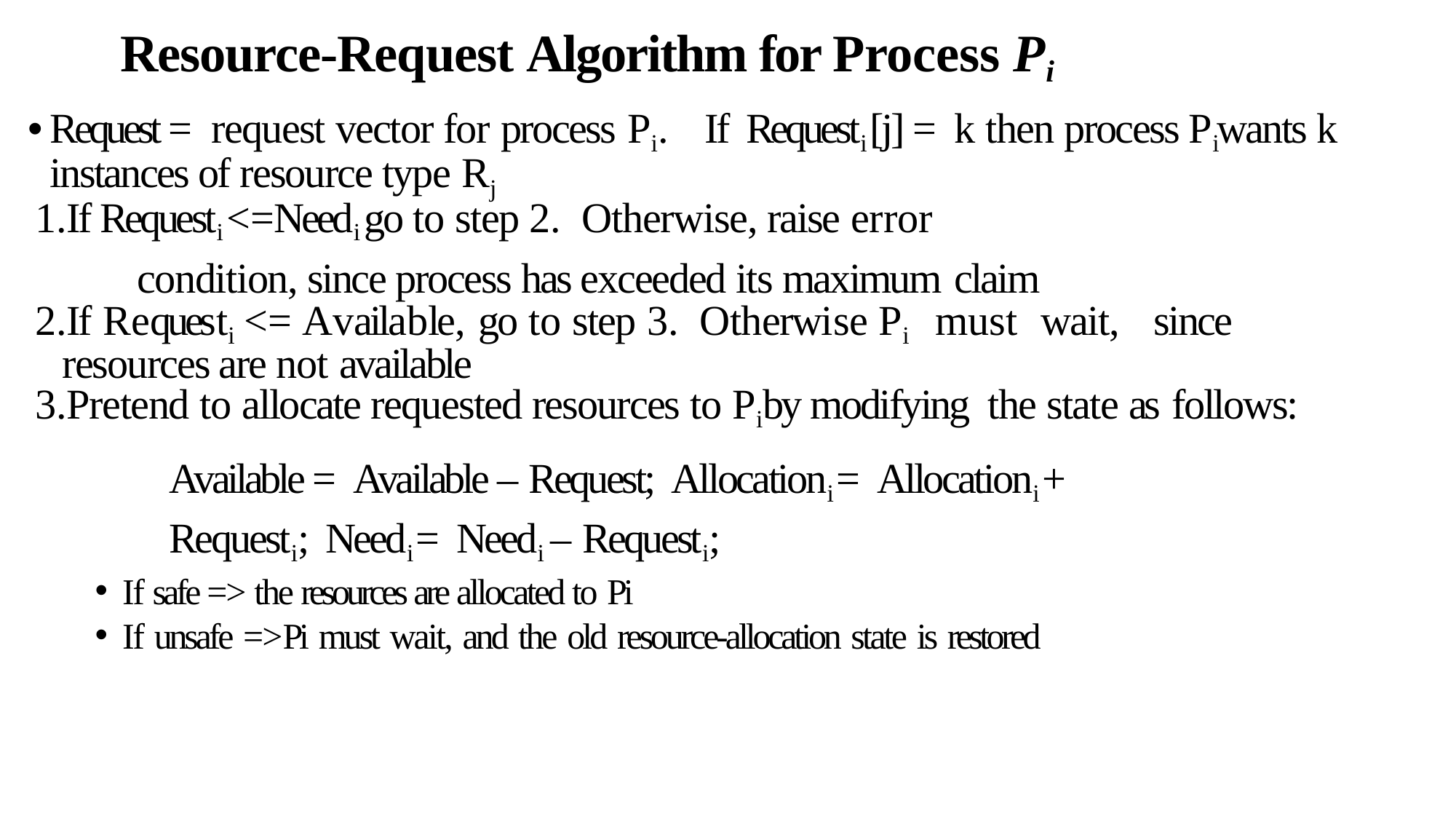

# Resource-Request Algorithm for Process Pi
Request = request vector for process Pi.	If  Requesti    [j] = k then process Pi     wants k  instances of resource type Rj
If Requesti   <=Needi   go to step 2.  Otherwise, raise error
	condition, since process has exceeded its maximum claim
If Requesti <= Available, go to step 3.  Otherwise Pi	must  wait, 	since resources are not available
Pretend to allocate requested resources to Pi by modifying  the state as follows:
Available = Available – Request;  Allocationi = Allocationi + Requesti;  Needi = Needi – Requesti;
If safe => the resources are allocated to Pi
If unsafe =>Pi must wait, and the old resource-allocation state is restored